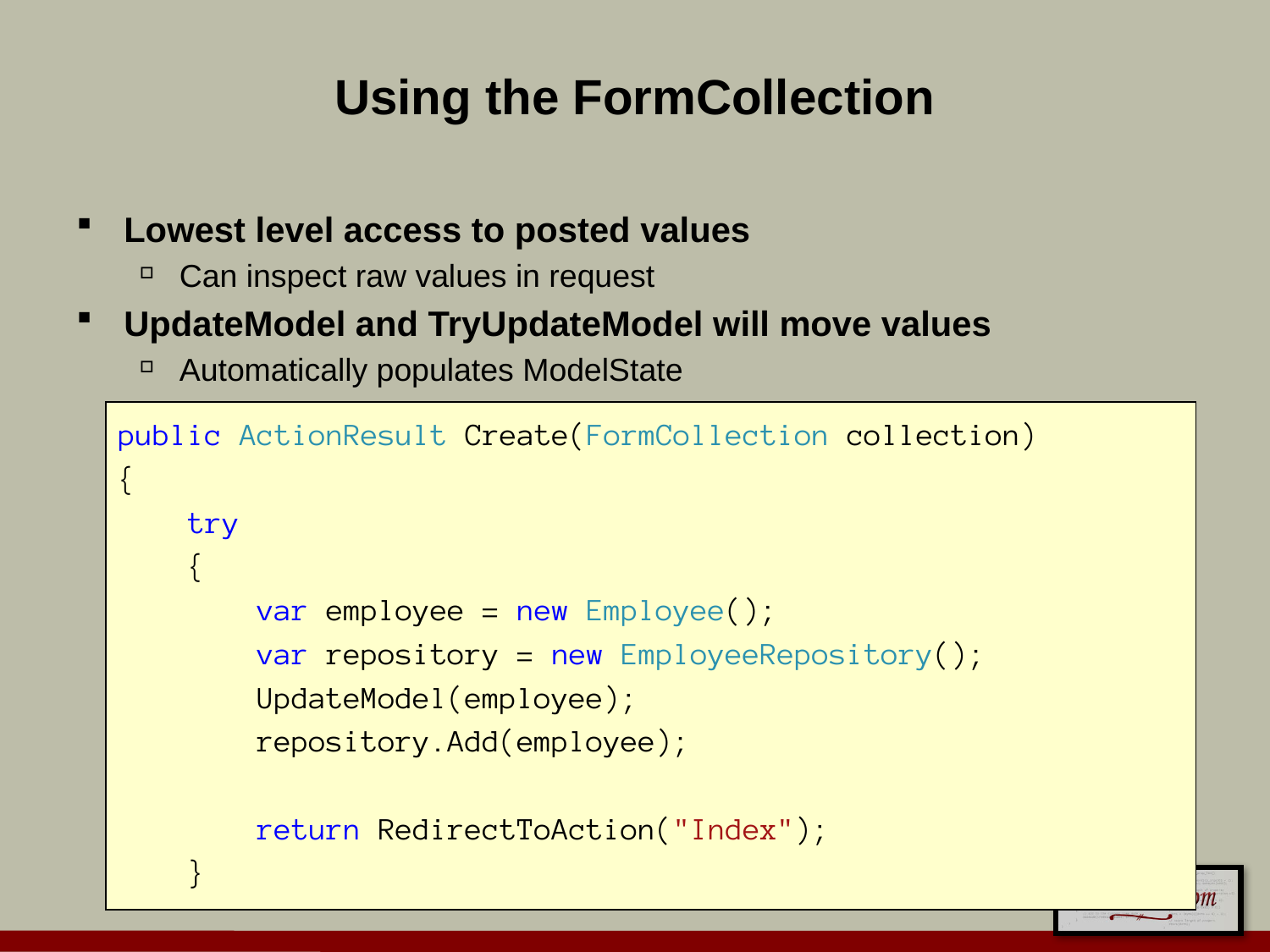

# Using the FormCollection
Lowest level access to posted values
Can inspect raw values in request
UpdateModel and TryUpdateModel will move values
Automatically populates ModelState
public ActionResult Create(FormCollection collection)
{
    try
    {
        var employee = new Employee();
        var repository = new EmployeeRepository();
        UpdateModel(employee);
        repository.Add(employee);

        return RedirectToAction("Index");
    }